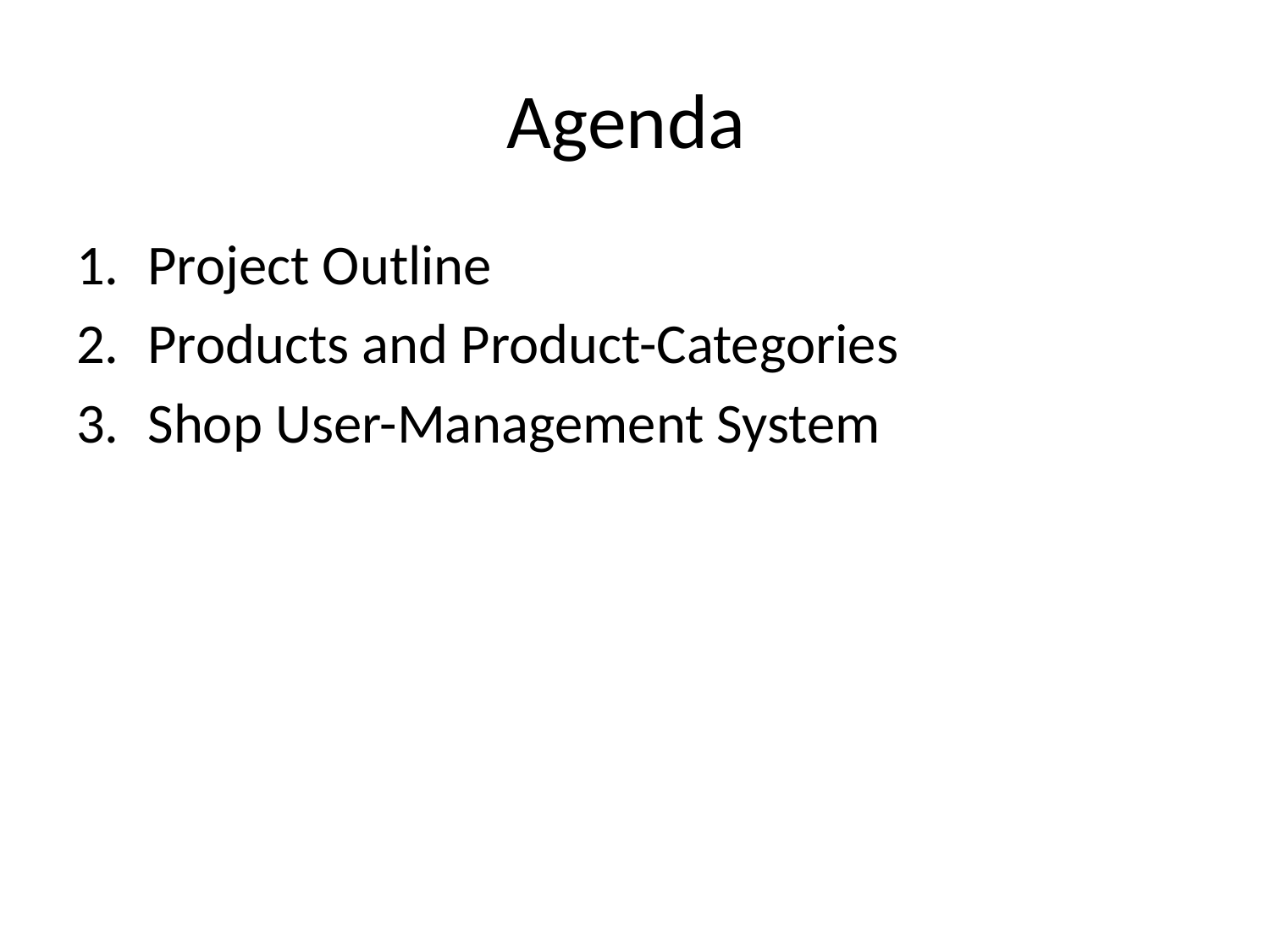

# Agenda
Project Outline
Products and Product-Categories
Shop User-Management System